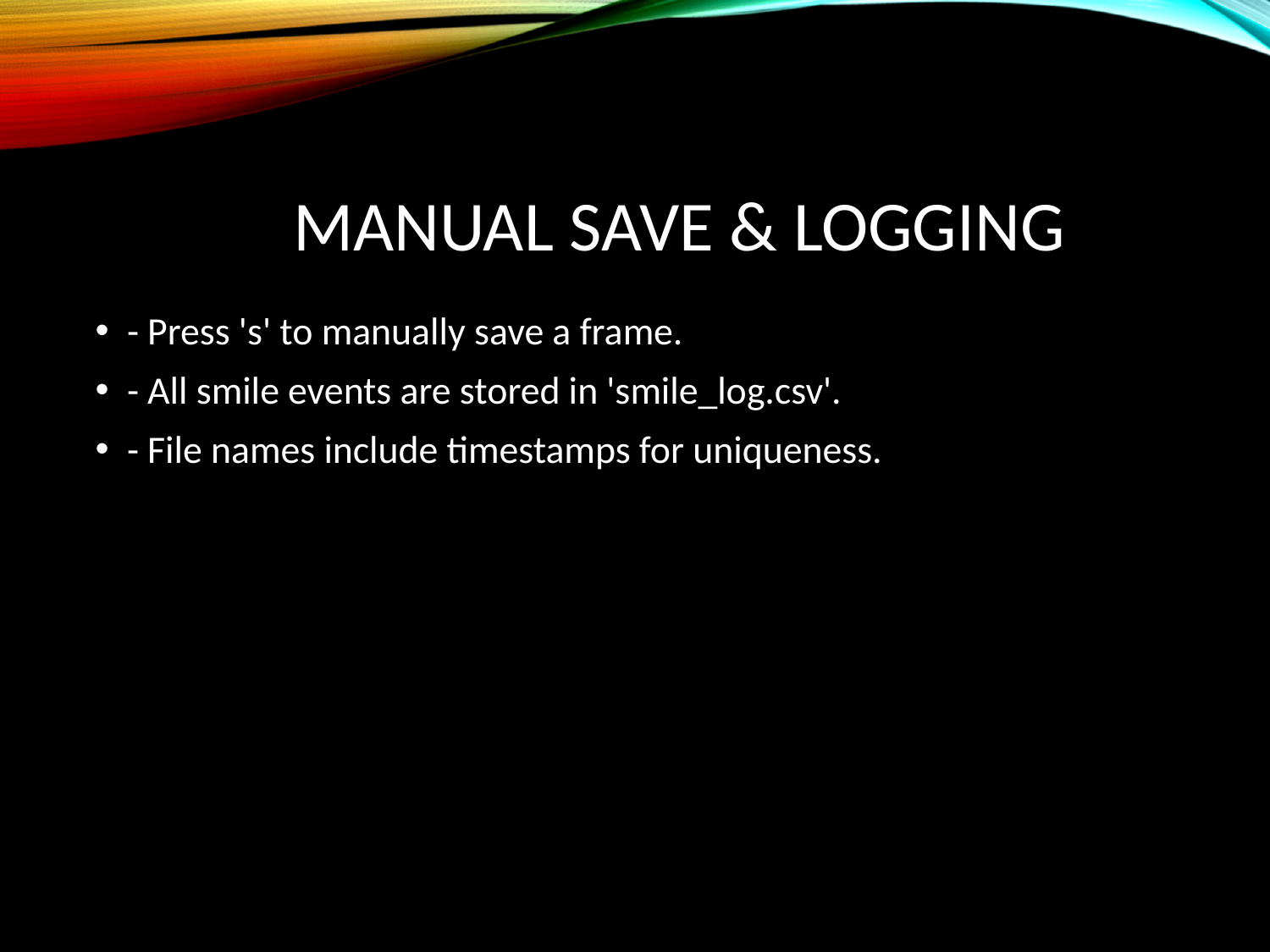

# Manual Save & Logging
- Press 's' to manually save a frame.
- All smile events are stored in 'smile_log.csv'.
- File names include timestamps for uniqueness.